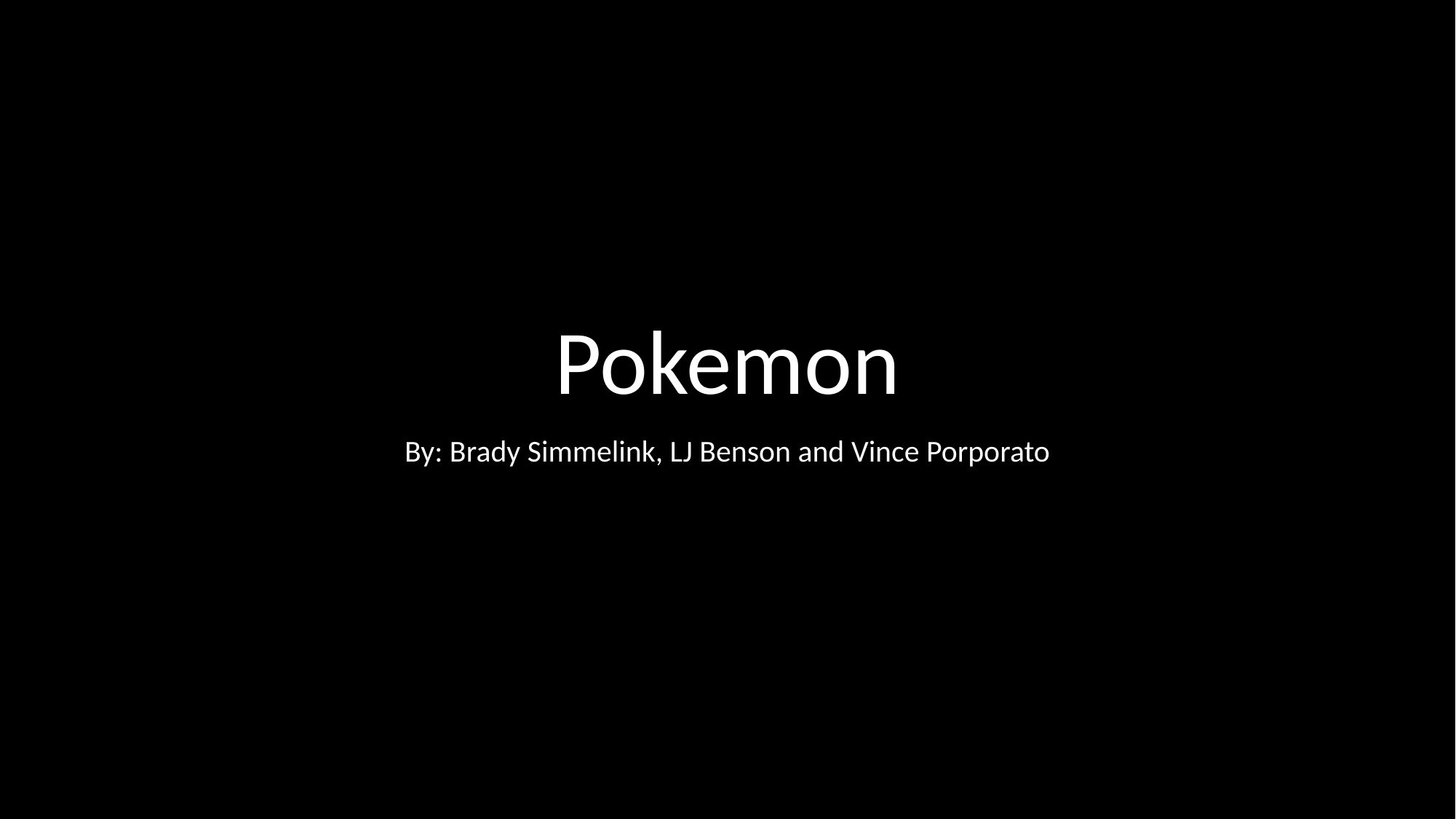

# Pokemon
By: Brady Simmelink, LJ Benson and Vince Porporato